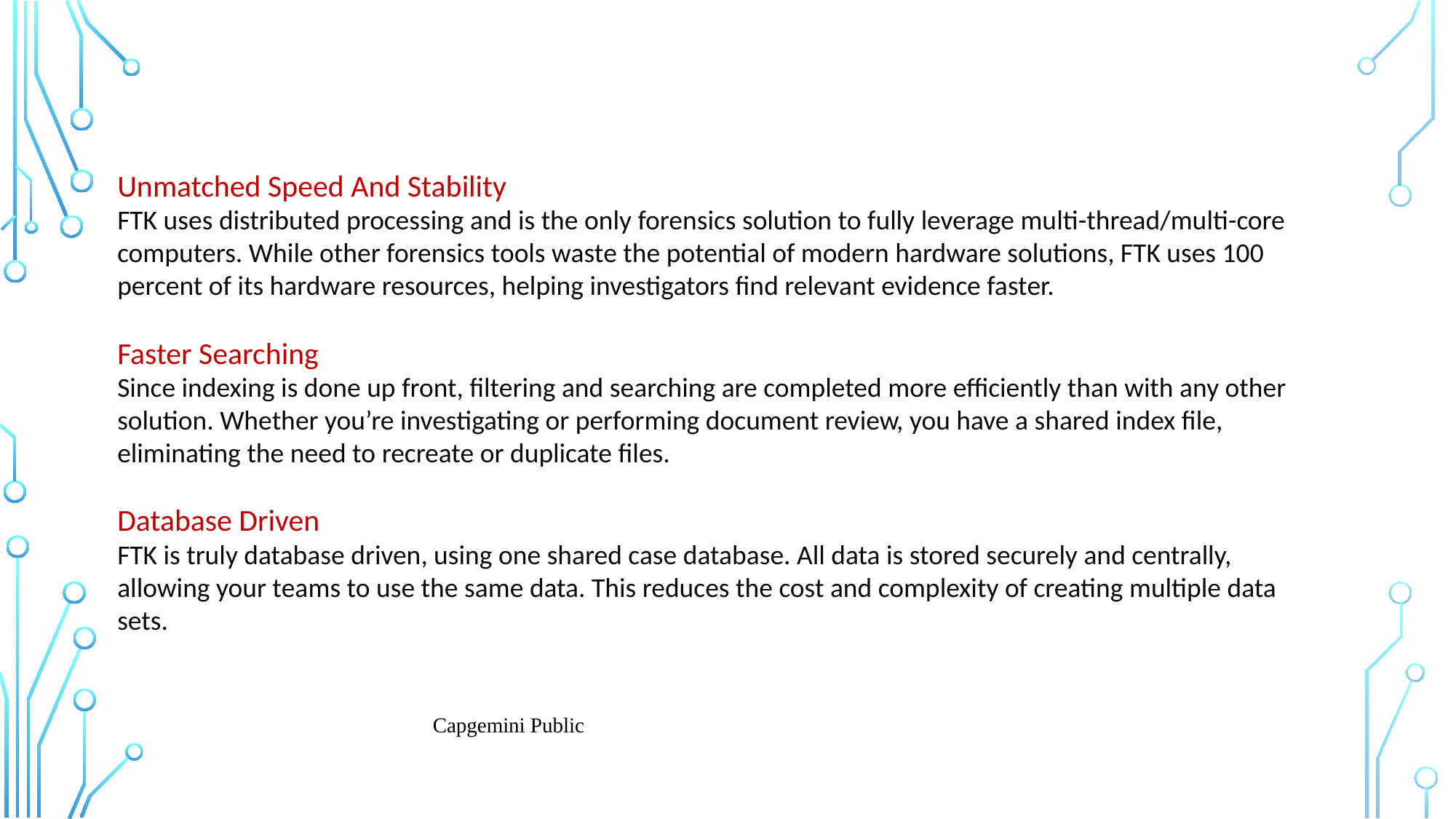

Unmatched Speed And Stability
FTK uses distributed processing and is the only forensics solution to fully leverage multi-thread/multi-core computers. While other forensics tools waste the potential of modern hardware solutions, FTK uses 100 percent of its hardware resources, helping investigators find relevant evidence faster.

Faster Searching
Since indexing is done up front, filtering and searching are completed more efficiently than with any other solution. Whether you’re investigating or performing document review, you have a shared index file, eliminating the need to recreate or duplicate files.

Database Driven
FTK is truly database driven, using one shared case database. All data is stored securely and centrally, allowing your teams to use the same data. This reduces the cost and complexity of creating multiple data sets.

Capgemini Public